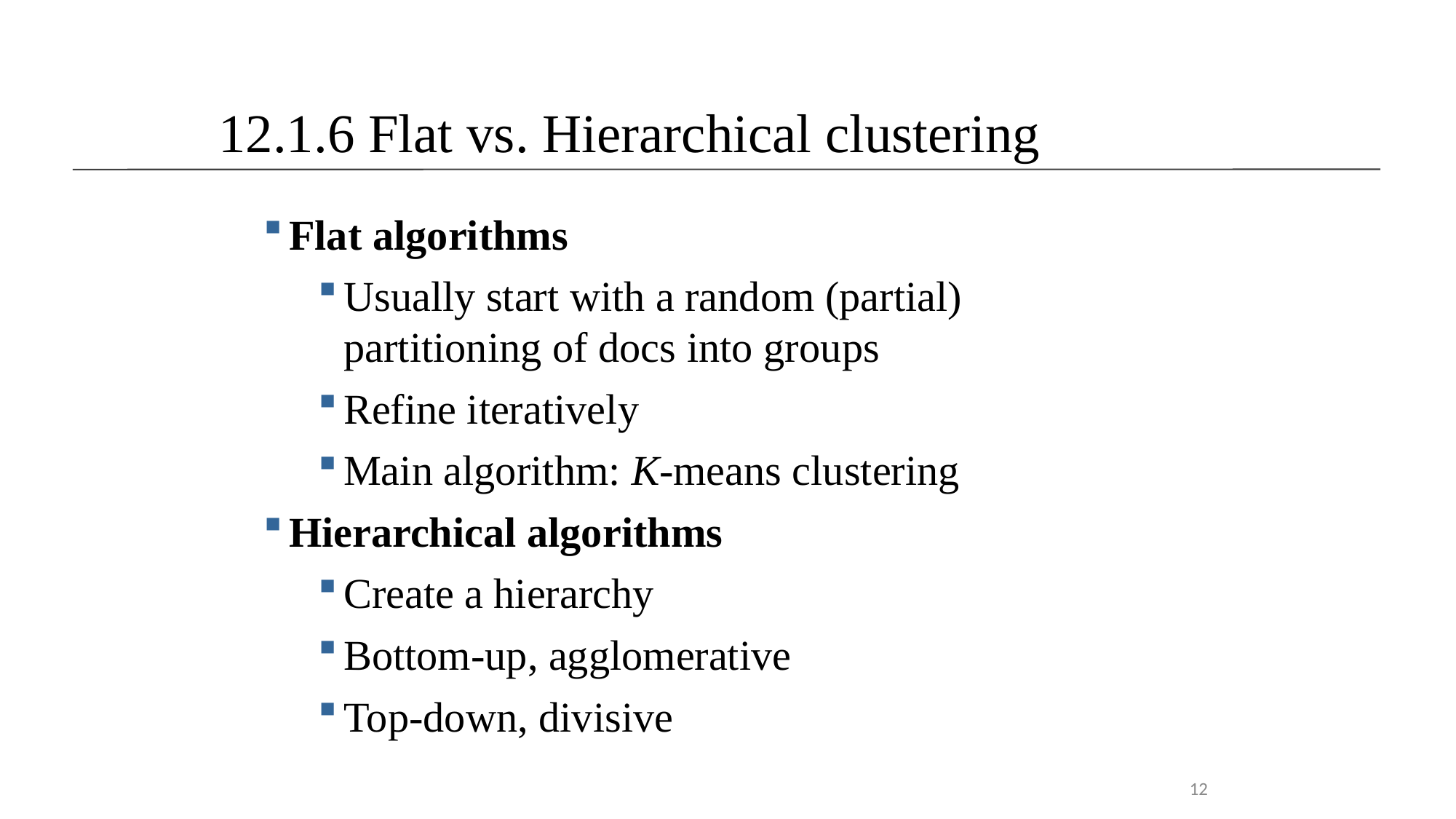

12.1.6 Flat vs. Hierarchical clustering
Flat algorithms
Usually start with a random (partial) partitioning of docs into groups
Refine iteratively
Main algorithm: K-means clustering
Hierarchical algorithms
Create a hierarchy
Bottom-up, agglomerative
Top-down, divisive
12